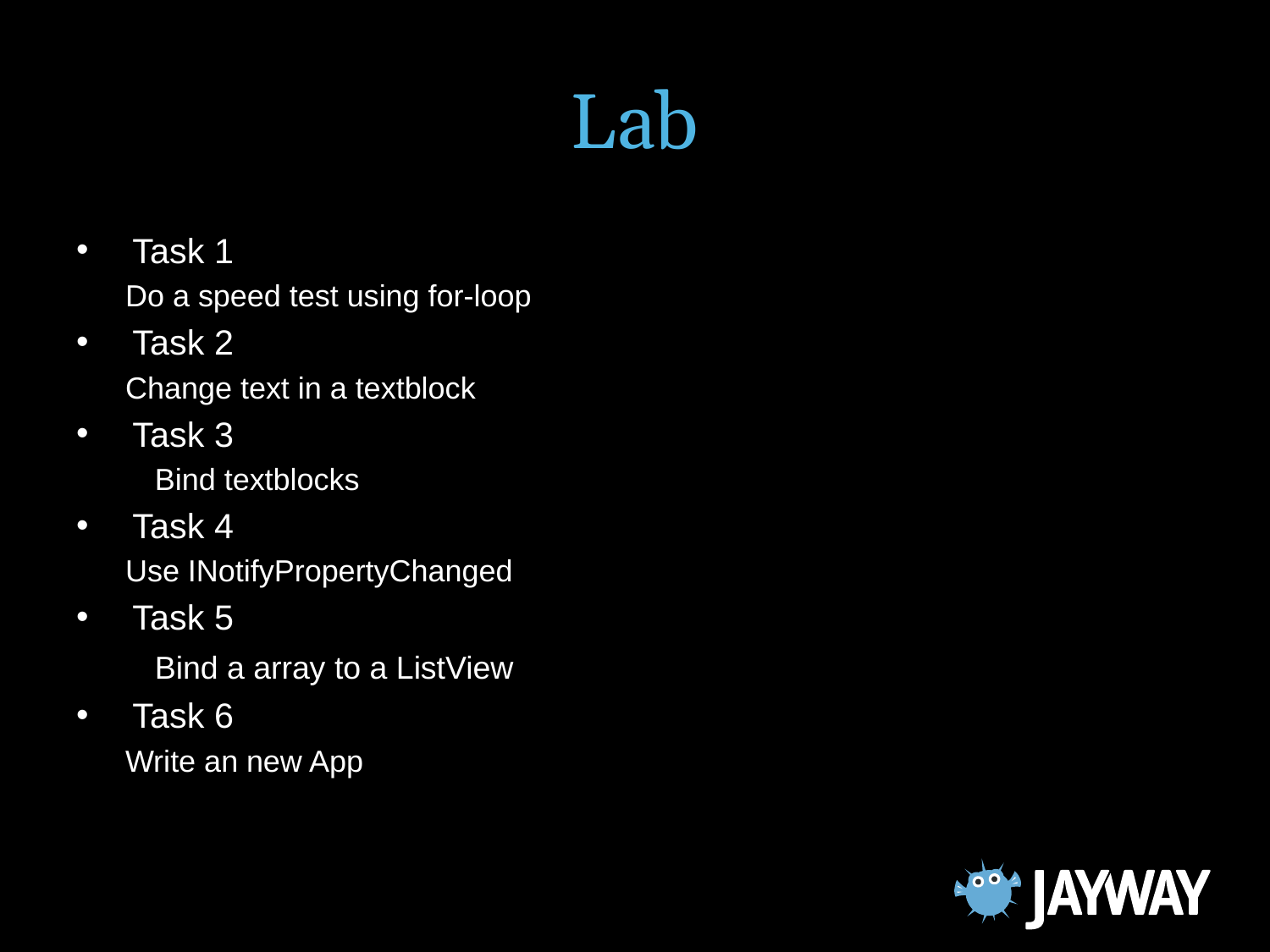

# Lab
Task 1
	Do a speed test using for-loop
Task 2
	Change text in a textblock
Task 3
	Bind textblocks
Task 4
	Use INotifyPropertyChanged
Task 5
	Bind a array to a ListView
Task 6
	Write an new App